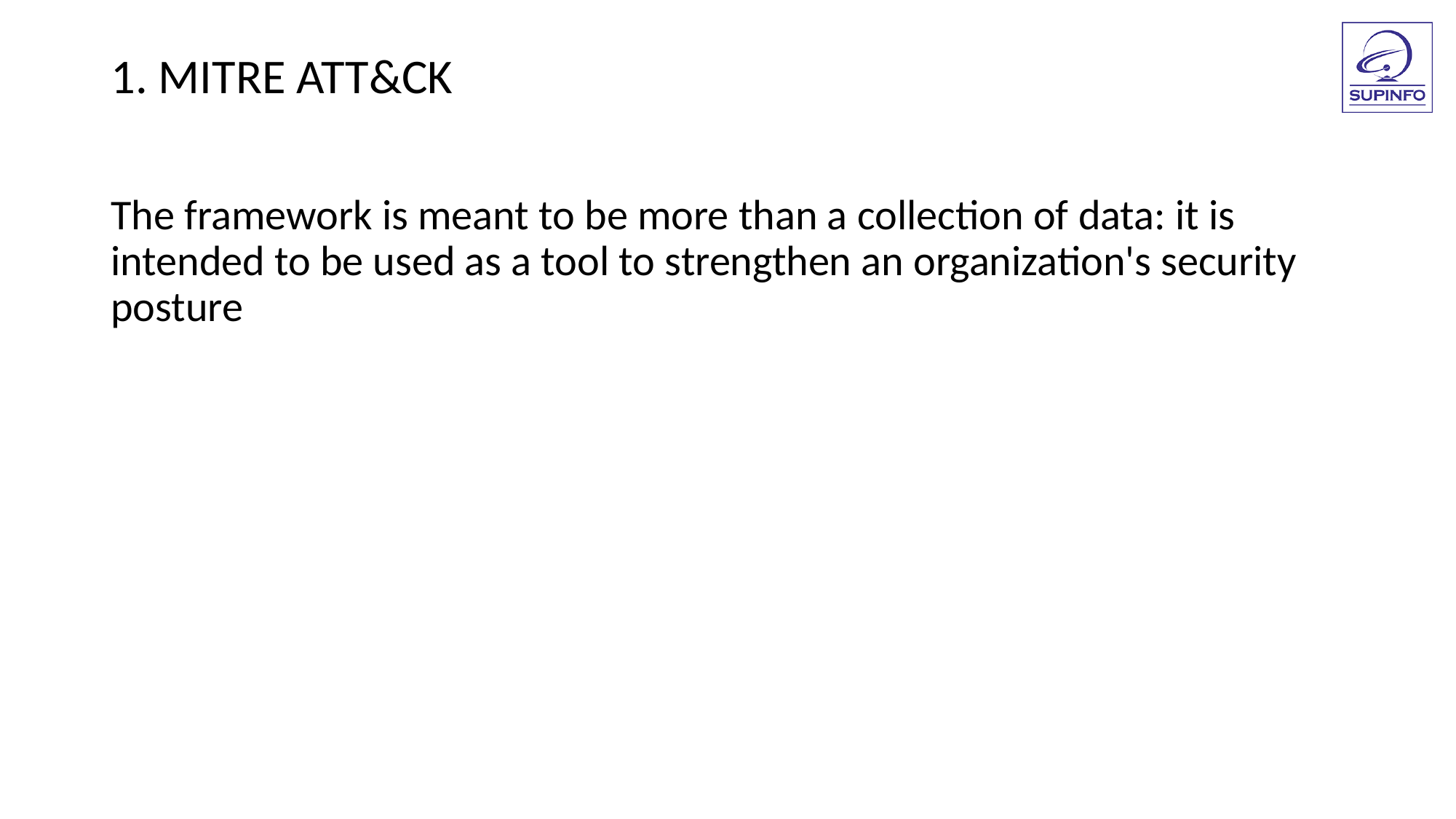

1. MITRE ATT&CK

The framework is meant to be more than a collection of data: it is
intended to be used as a tool to strengthen an organization's security
posture